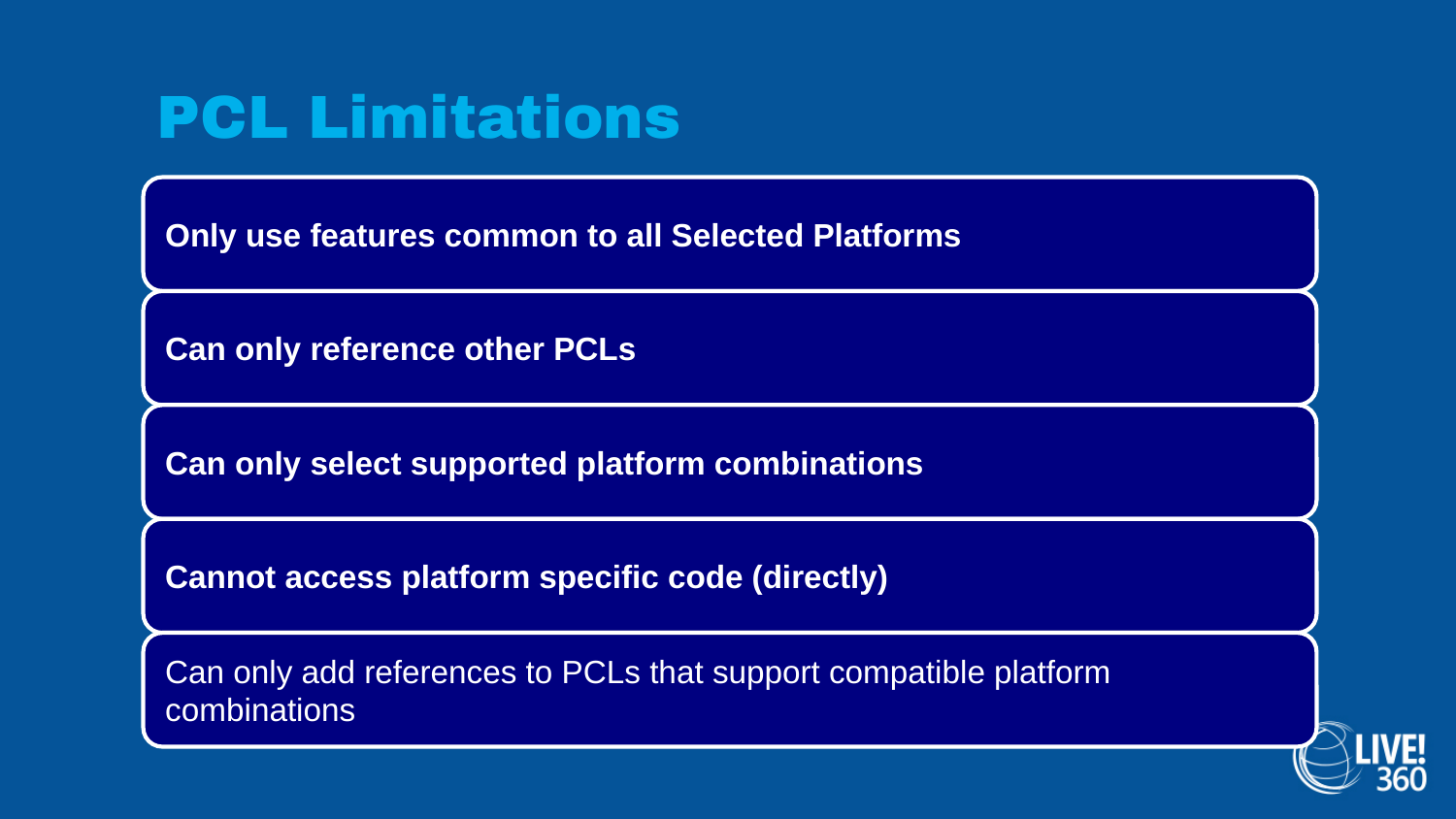

# PCL Limitations
Only use features common to all Selected Platforms
Can only reference other PCLs
Can only select supported platform combinations
Cannot access platform specific code (directly)
Can only add references to PCLs that support compatible platform combinations